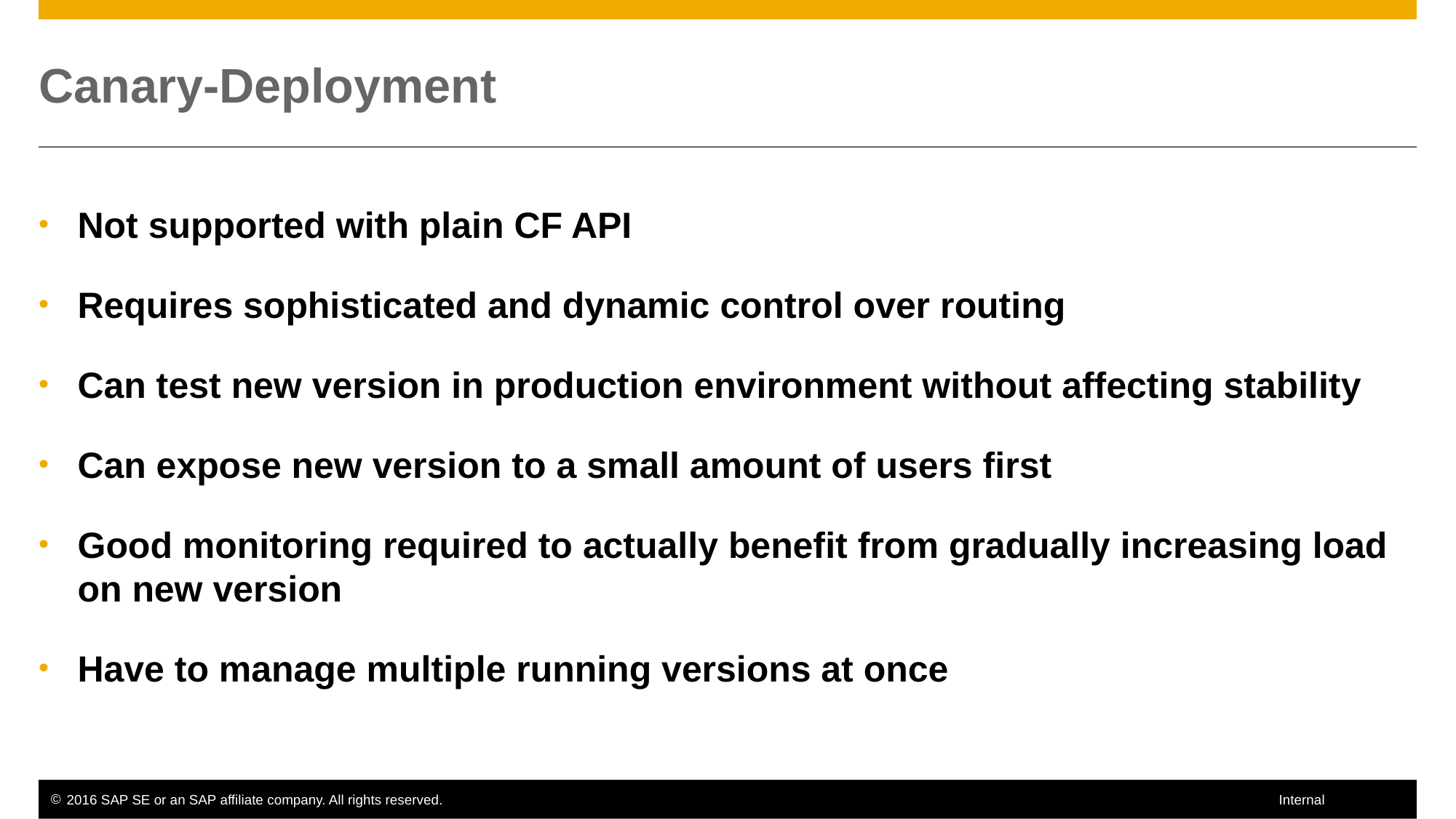

# Canary-Deployment
Not supported with plain CF API
Requires sophisticated and dynamic control over routing
Can test new version in production environment without affecting stability
Can expose new version to a small amount of users first
Good monitoring required to actually benefit from gradually increasing load on new version
Have to manage multiple running versions at once